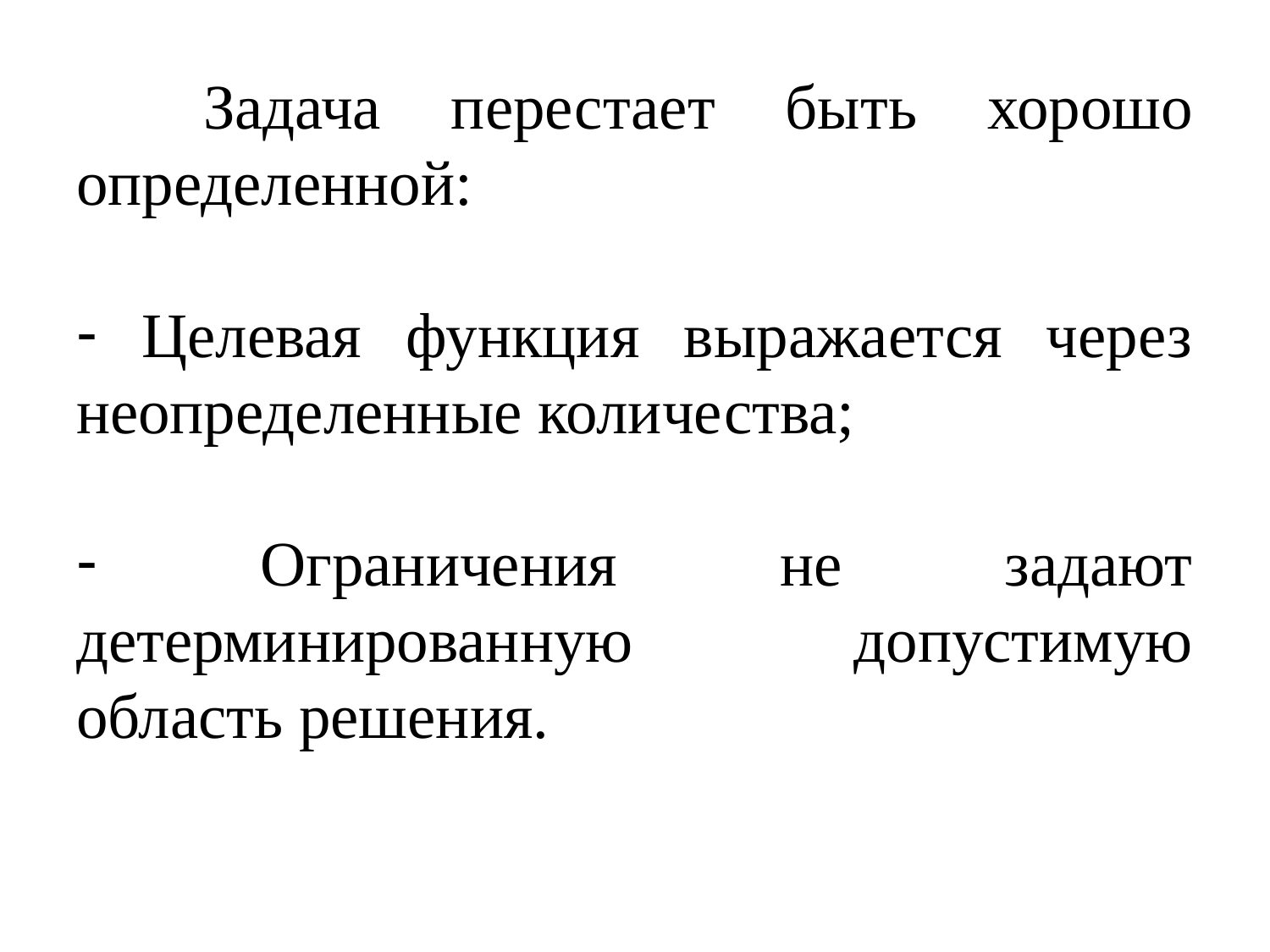

#
	Задача перестает быть хорошо определенной:

 Целевая функция выражается через неопределенные количества;

 Ограничения не задают детерминированную допустимую область решения.